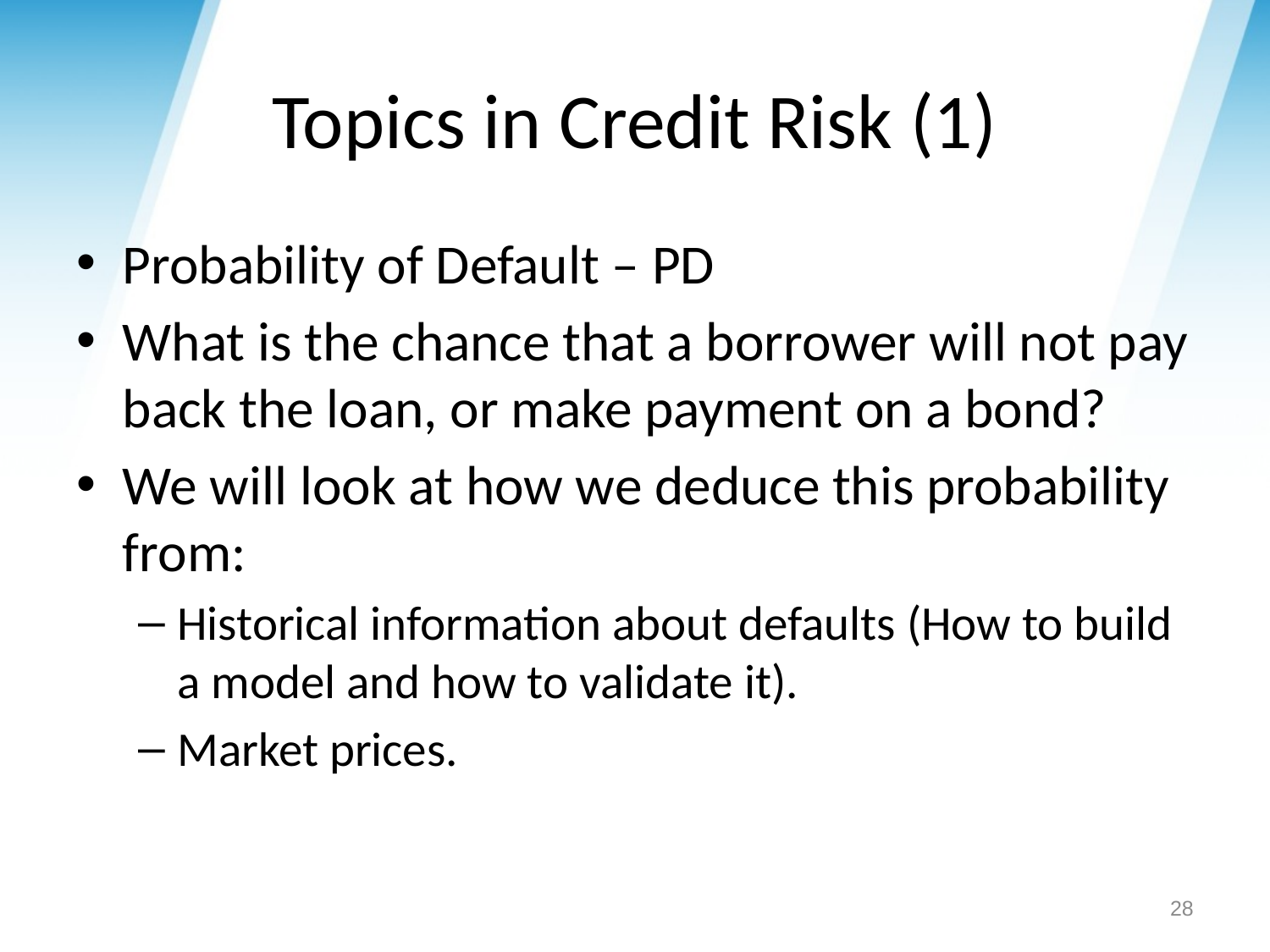

# Topics in Credit Risk (1)
Probability of Default – PD
What is the chance that a borrower will not pay back the loan, or make payment on a bond?
We will look at how we deduce this probability from:
Historical information about defaults (How to build a model and how to validate it).
Market prices.
28